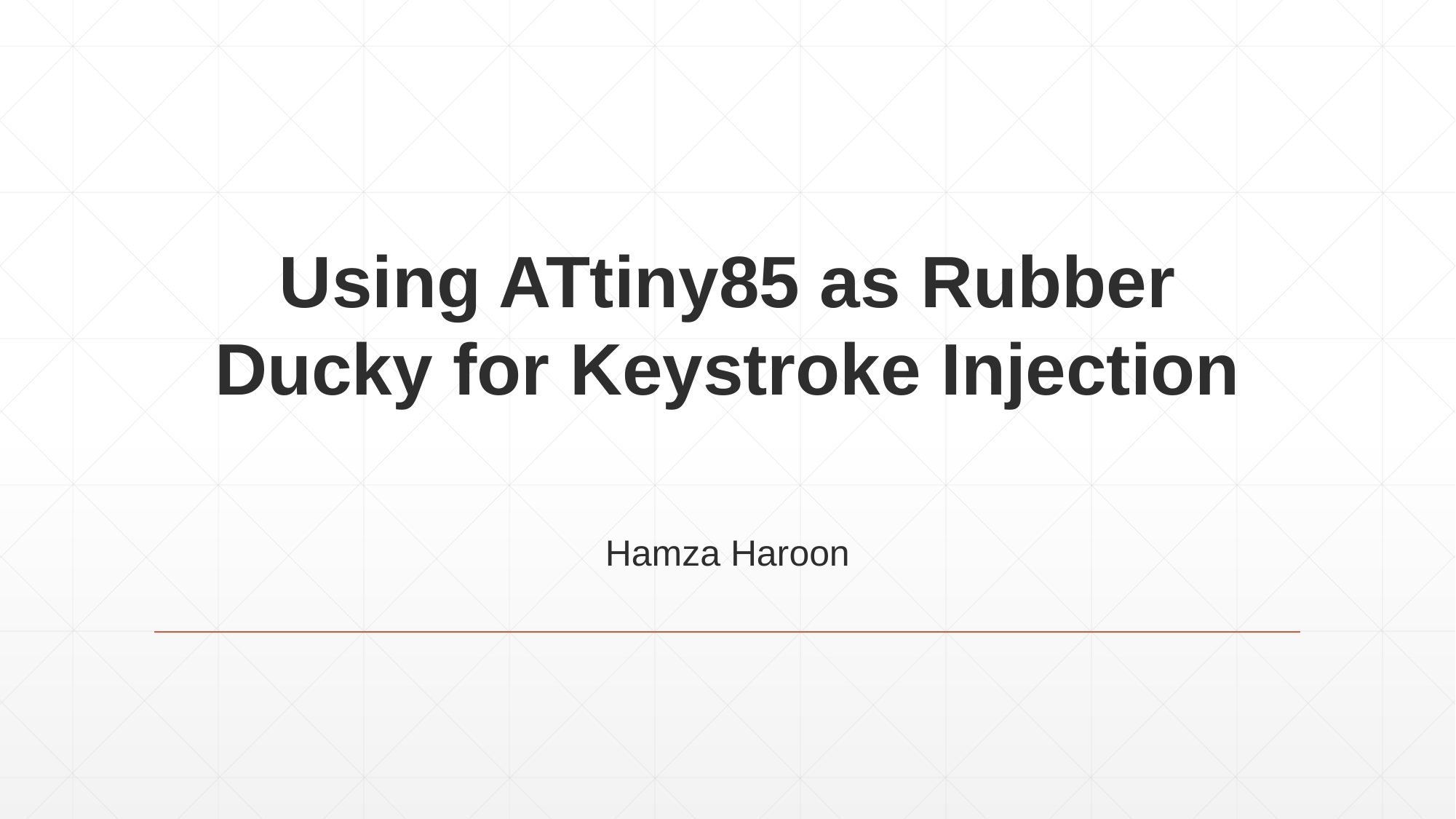

Using ATtiny85 as Rubber Ducky for Keystroke Injection
Hamza Haroon